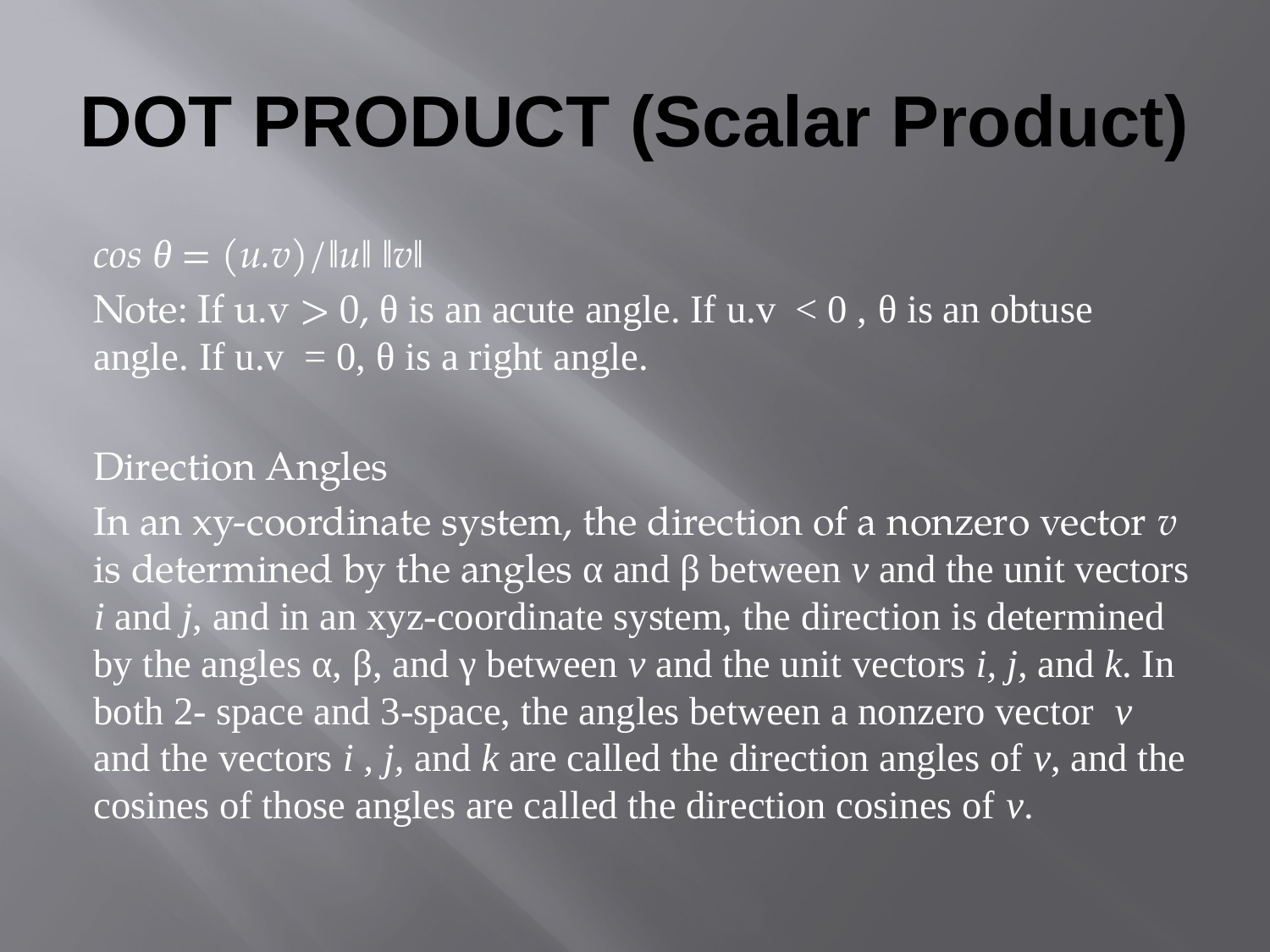

# DOT PRODUCT (Scalar Product)
		cos θ = (u.v)/ǁuǁ ǁvǁ
Note: If u.v > 0, θ is an acute angle. If u.v  < 0 , θ is an obtuse angle. If u.v  = 0, θ is a right angle.

Direction Angles
In an xy-coordinate system, the direction of a nonzero vector v is determined by the angles α and β between v and the unit vectors i and j, and in an xyz-coordinate system, the direction is determined by the angles α, β, and γ between v and the unit vectors i, j, and k. In both 2- space and 3-space, the angles between a nonzero vector  v and the vectors i , j, and k are called the direction angles of v, and the cosines of those angles are called the direction cosines of v.